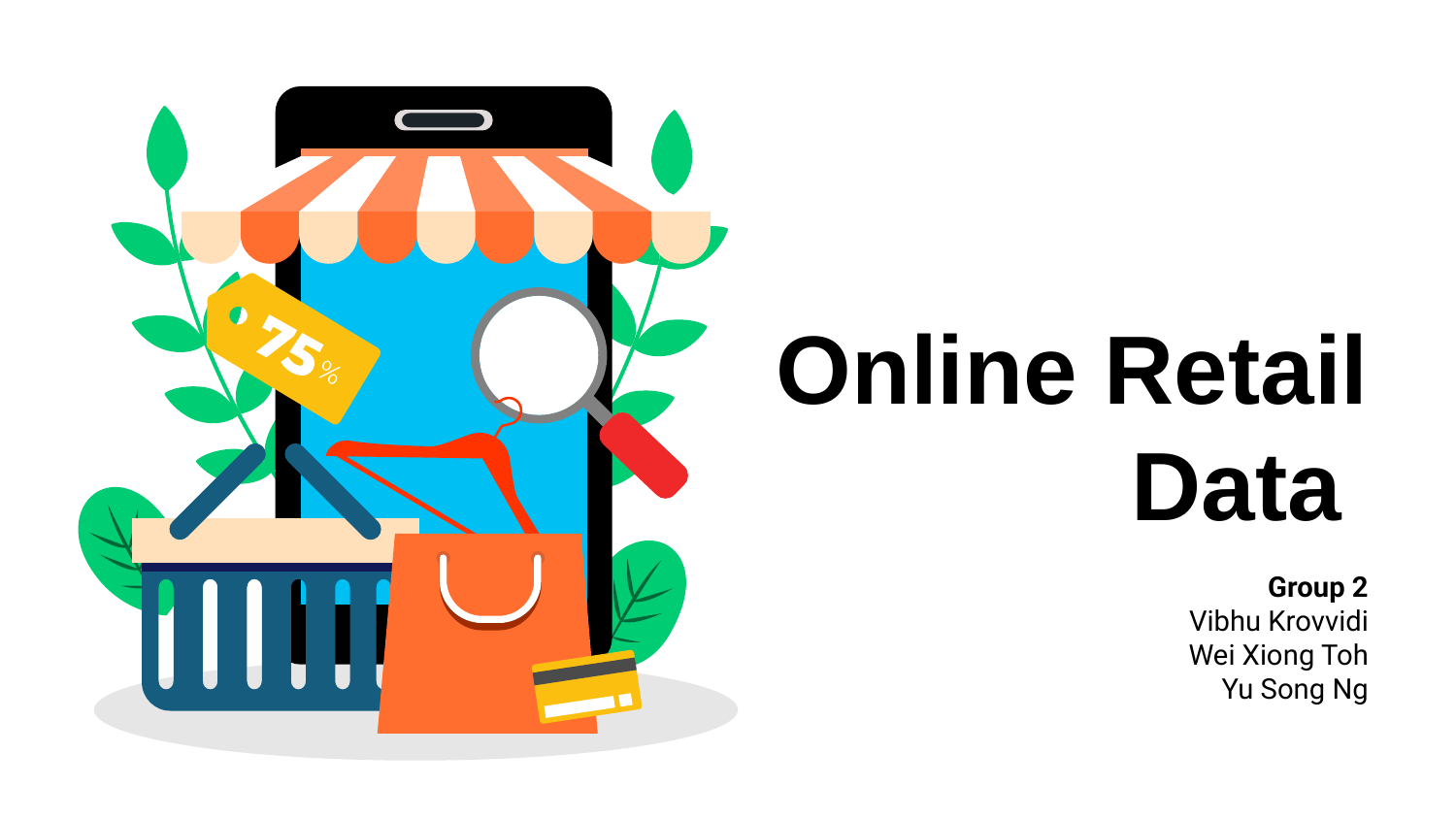

# Online Retail Data
Group 2
Vibhu Krovvidi
Wei Xiong Toh
Yu Song Ng